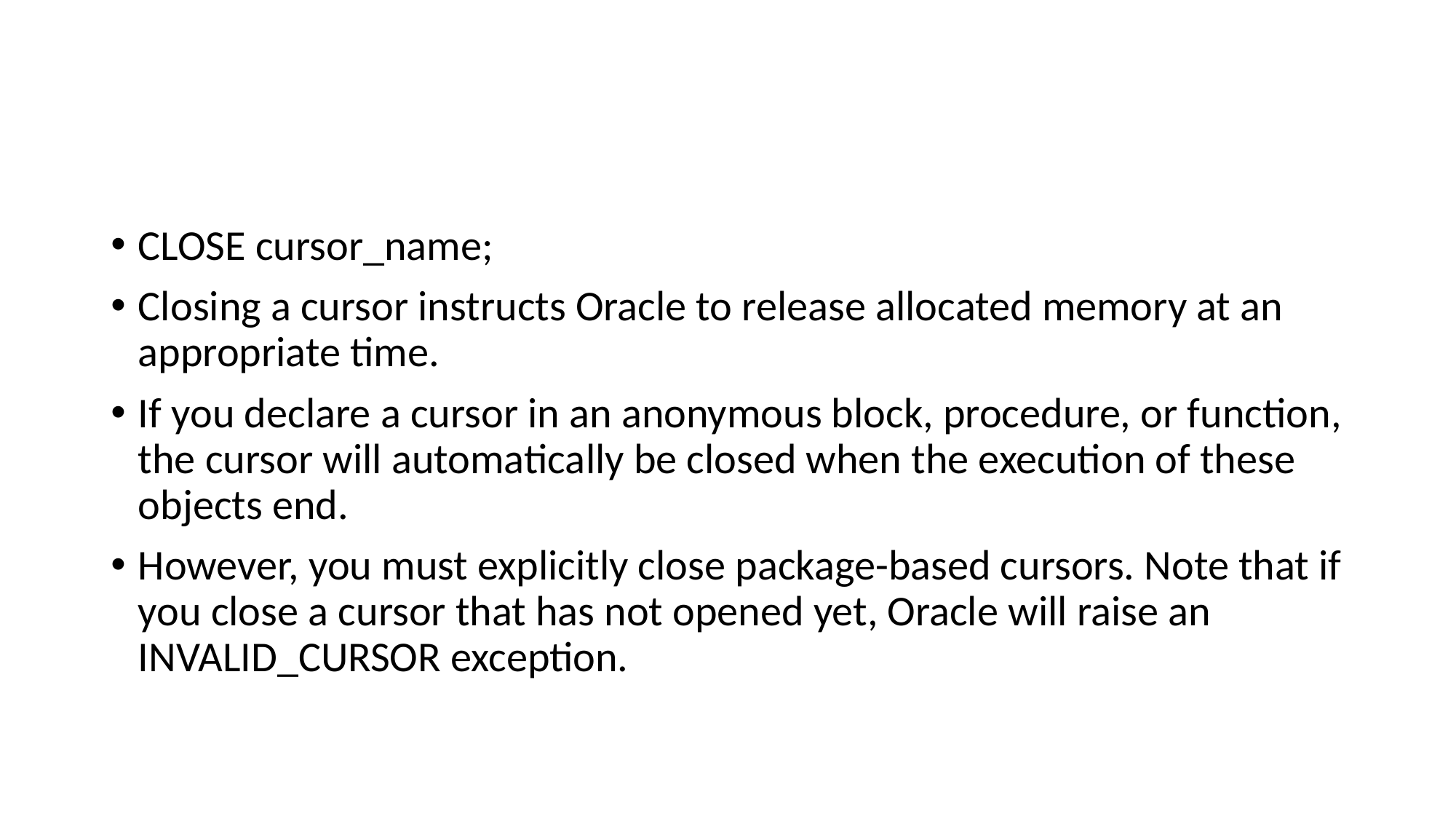

#
CLOSE cursor_name;
Closing a cursor instructs Oracle to release allocated memory at an appropriate time.
If you declare a cursor in an anonymous block, procedure, or function, the cursor will automatically be closed when the execution of these objects end.
However, you must explicitly close package-based cursors. Note that if you close a cursor that has not opened yet, Oracle will raise an INVALID_CURSOR exception.